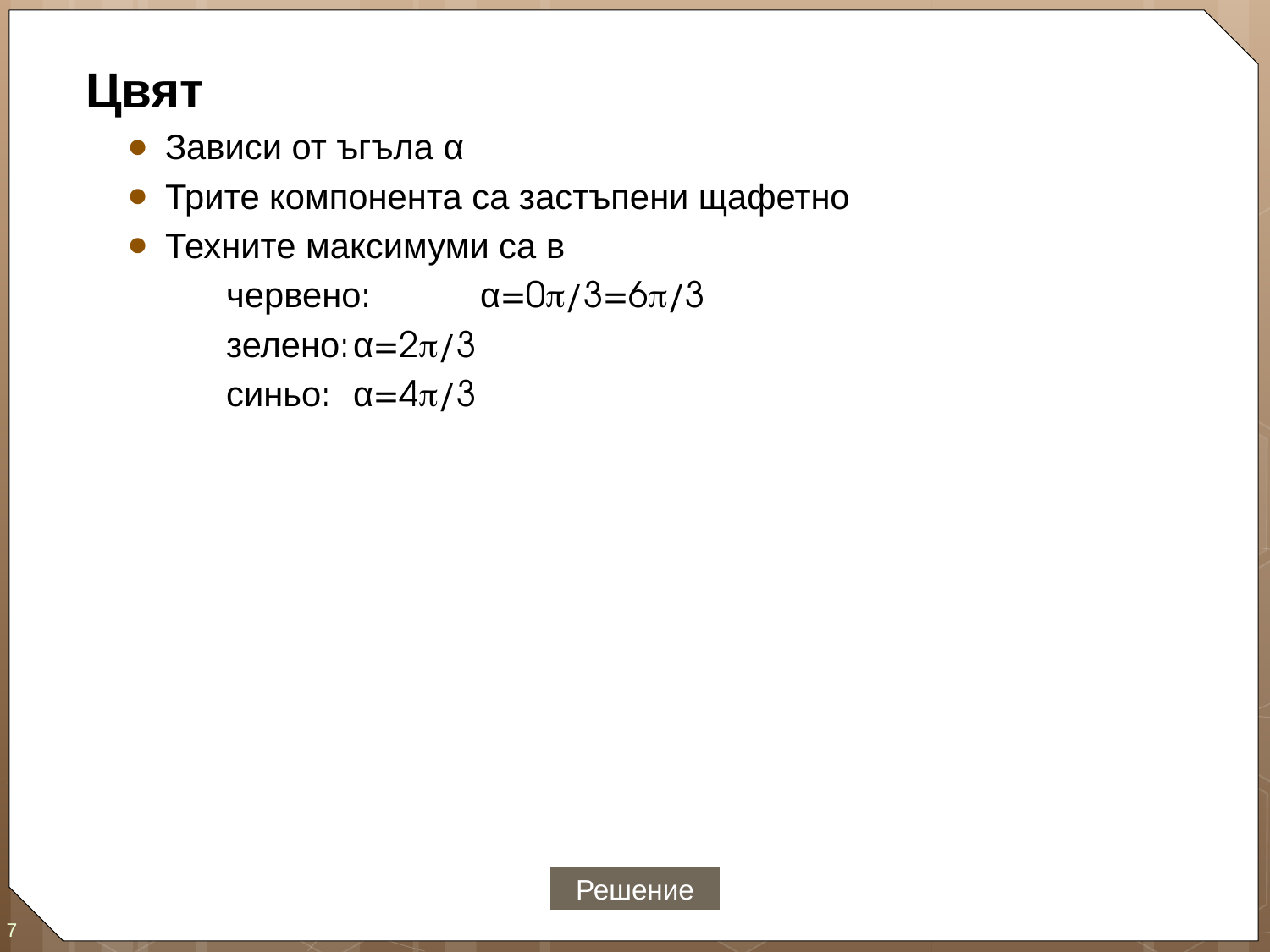

Цвят
Зависи от ъгъла α
Трите компонента са застъпени щафетно
Техните максимуми са в
червено:	α=0π/3=6π/3
зелено:	α=2π/3
синьо:	α=4π/3
Решение